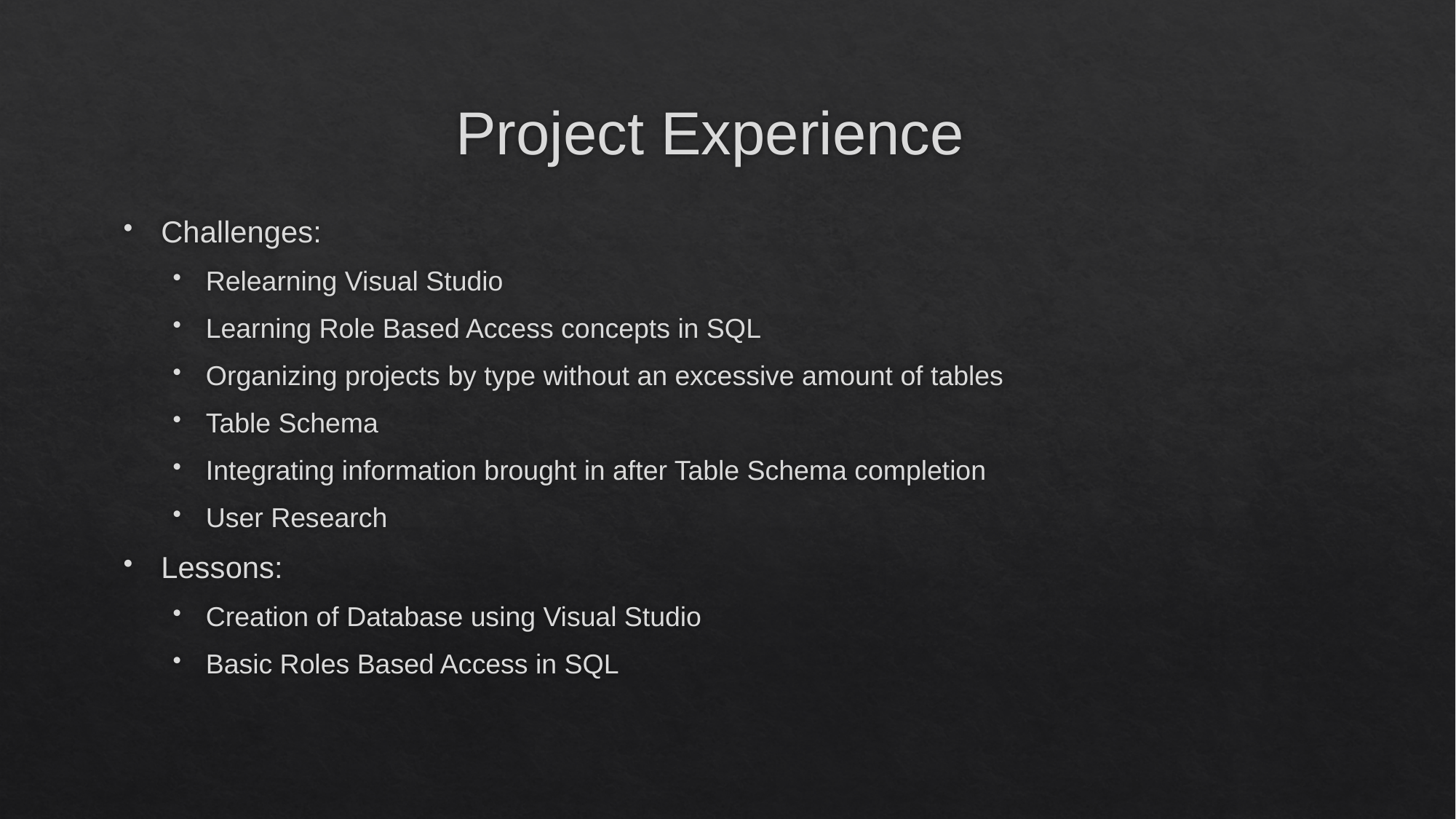

# Project Experience
Challenges:
Relearning Visual Studio
Learning Role Based Access concepts in SQL
Organizing projects by type without an excessive amount of tables
Table Schema
Integrating information brought in after Table Schema completion
User Research
Lessons:
Creation of Database using Visual Studio
Basic Roles Based Access in SQL